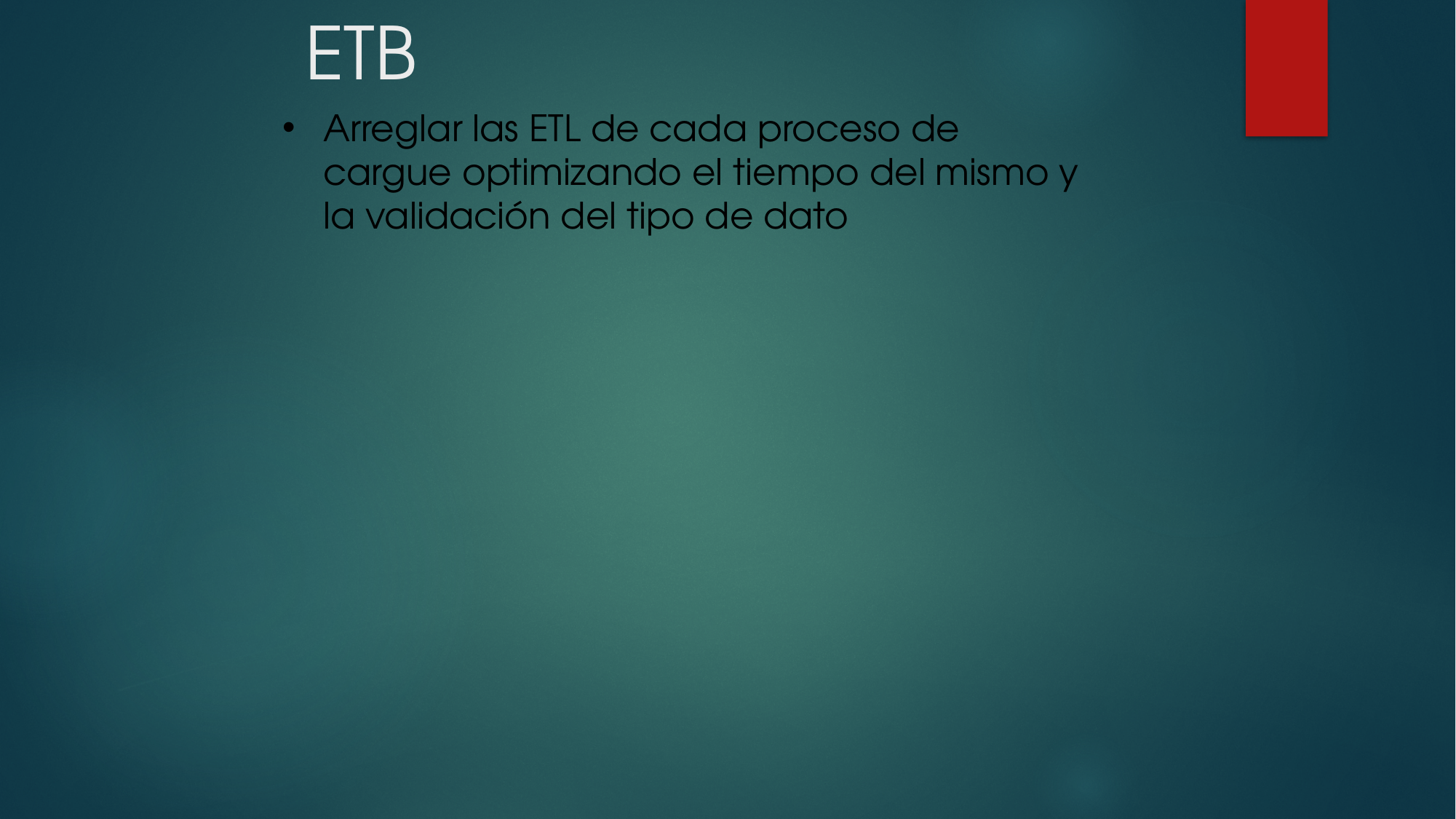

ETB
Arreglar las ETL de cada proceso de cargue optimizando el tiempo del mismo y la validación del tipo de dato